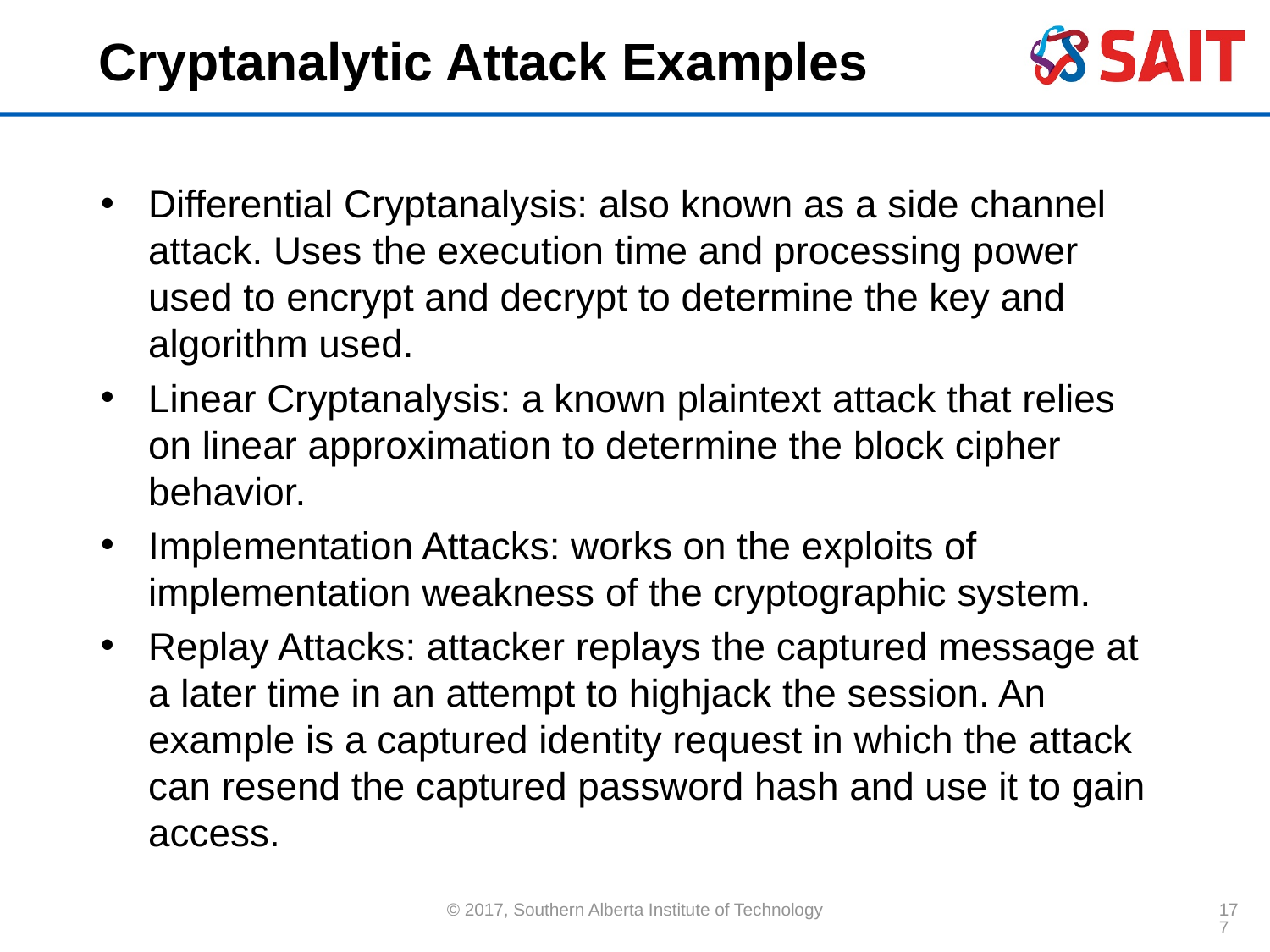

# Cryptanalytic Attack Examples
Differential Cryptanalysis: also known as a side channel attack. Uses the execution time and processing power used to encrypt and decrypt to determine the key and algorithm used.
Linear Cryptanalysis: a known plaintext attack that relies on linear approximation to determine the block cipher behavior.
Implementation Attacks: works on the exploits of implementation weakness of the cryptographic system.
Replay Attacks: attacker replays the captured message at a later time in an attempt to highjack the session. An example is a captured identity request in which the attack can resend the captured password hash and use it to gain access.